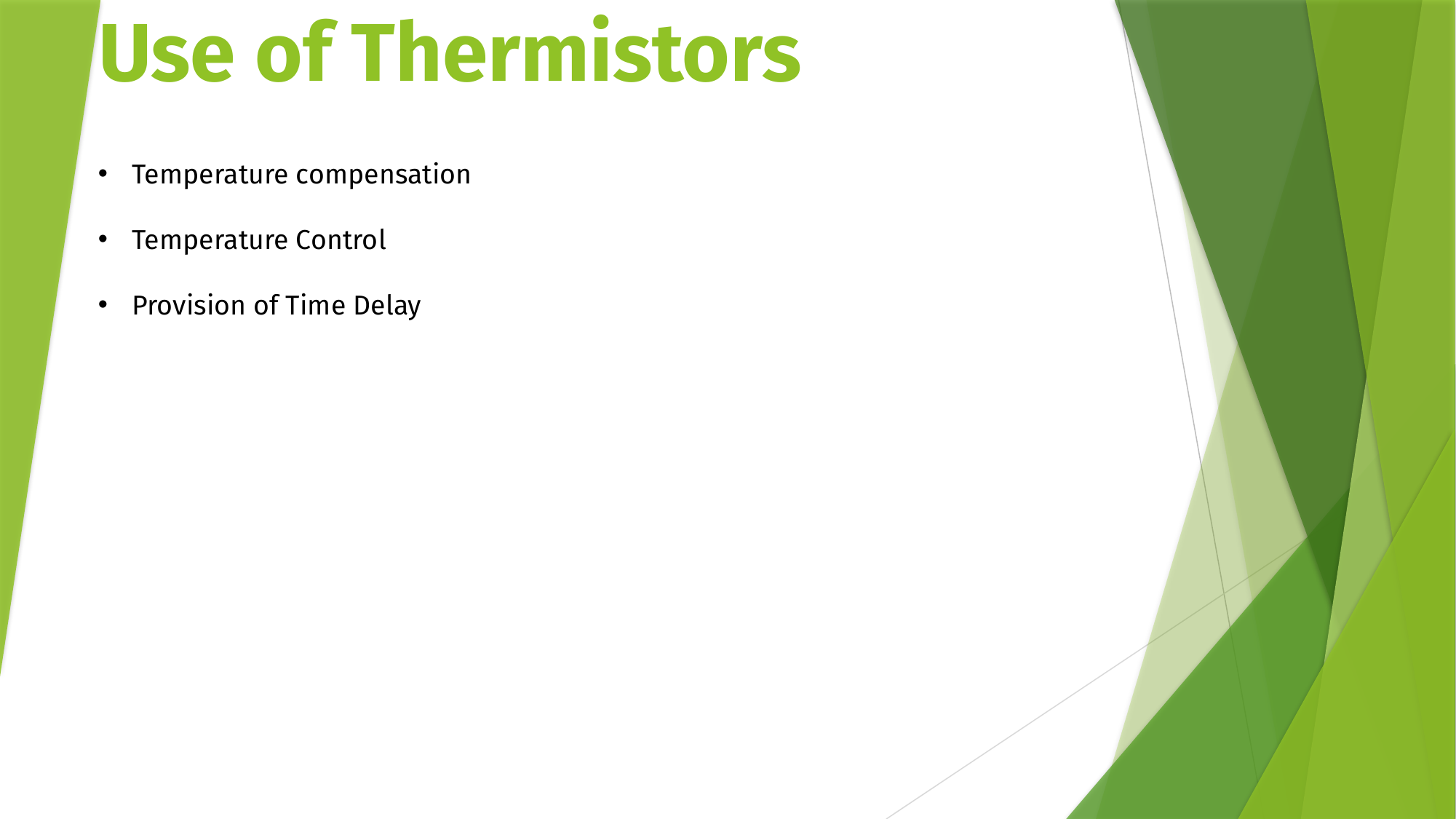

# Use of Thermistors

Temperature compensation

Temperature Control

Provision of Time Delay